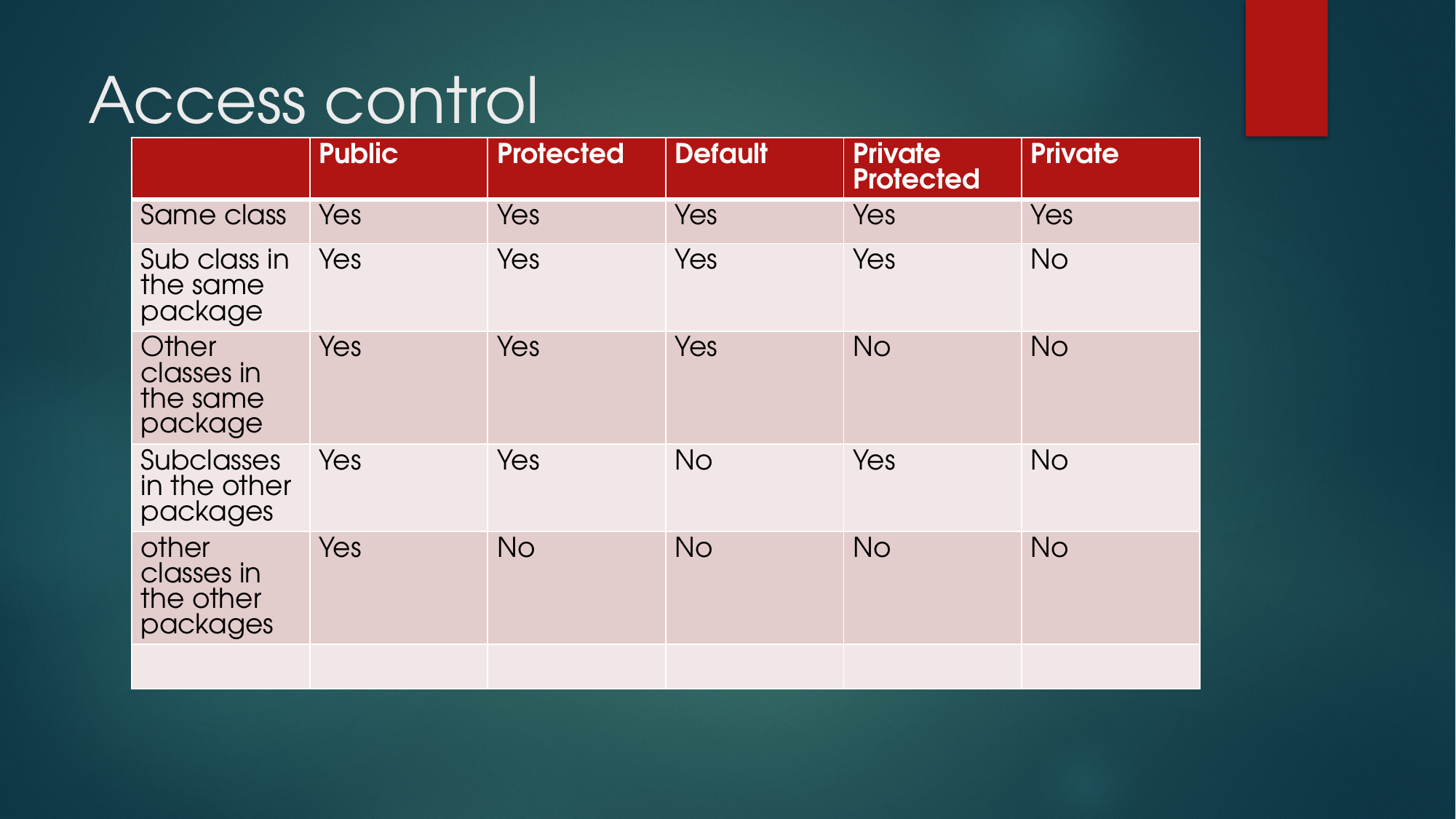

# Access control
|  | Public | Protected | Default | Private Protected | Private |
| --- | --- | --- | --- | --- | --- |
| Same class | Yes | Yes | Yes | Yes | Yes |
| Sub class in the same package | Yes | Yes | Yes | Yes | No |
| Other classes in the same package | Yes | Yes | Yes | No | No |
| Subclasses in the other packages | Yes | Yes | No | Yes | No |
| other classes in the other packages | Yes | No | No | No | No |
|  |  |  |  |  |  |